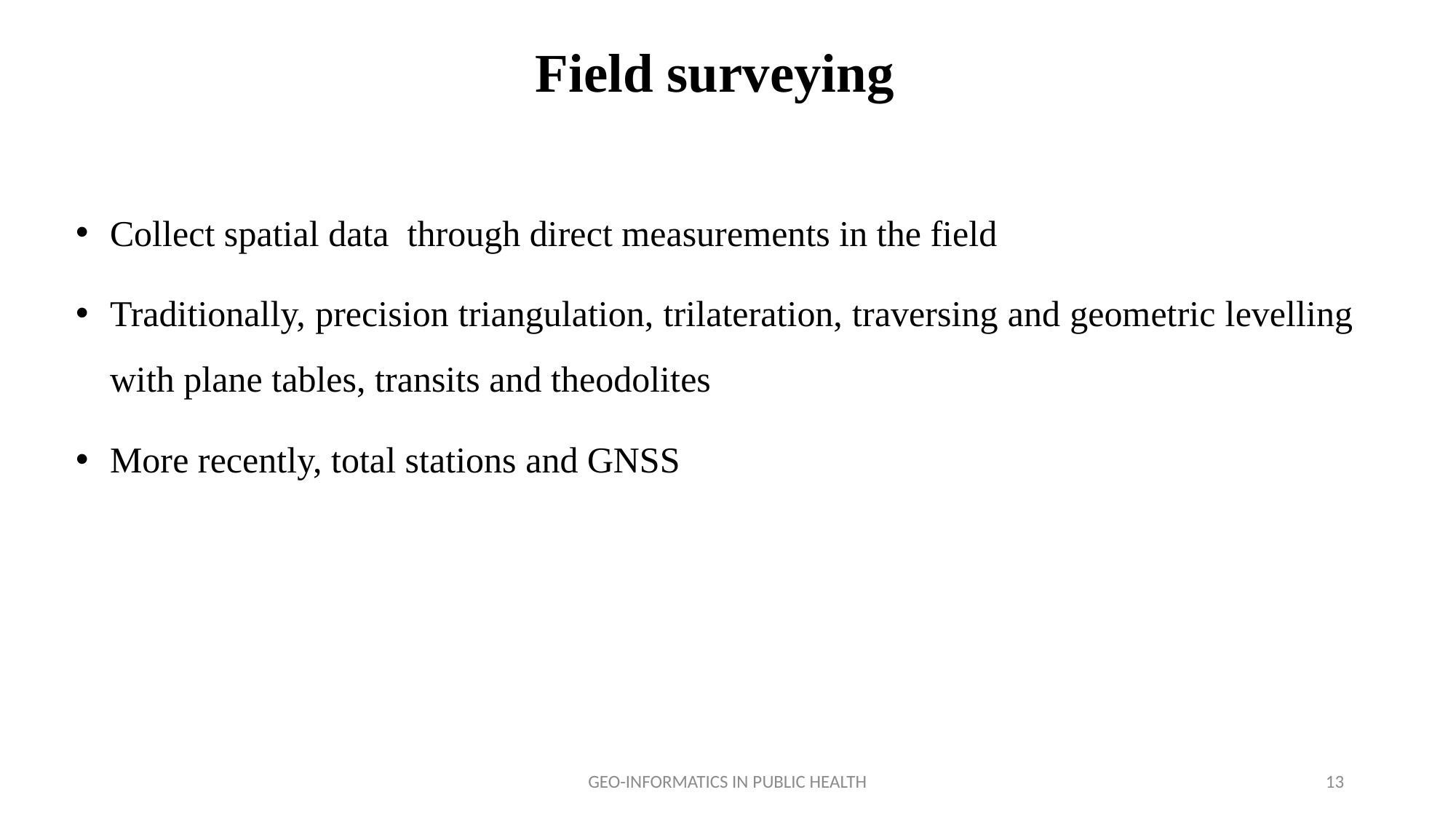

# Field surveying

Collect spatial data  through direct measurements in the field
Traditionally, precision triangulation, trilateration, traversing and geometric levelling with plane tables, transits and theodolites
More recently, total stations and GNSS

GEO-INFORMATICS IN PUBLIC HEALTH
13